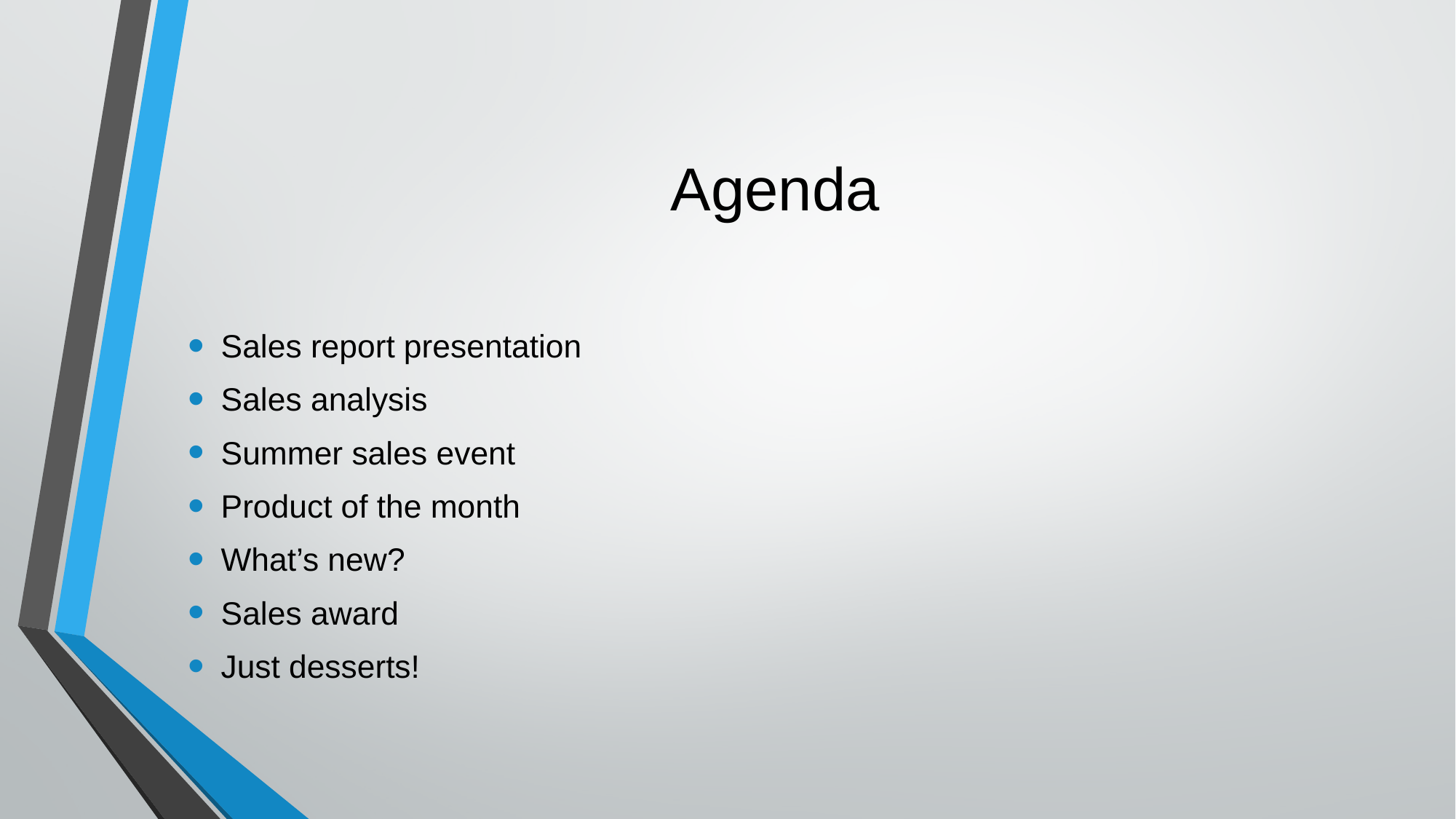

# Agenda
Sales report presentation
Sales analysis
Summer sales event
Product of the month
What’s new?
Sales award
Just desserts!